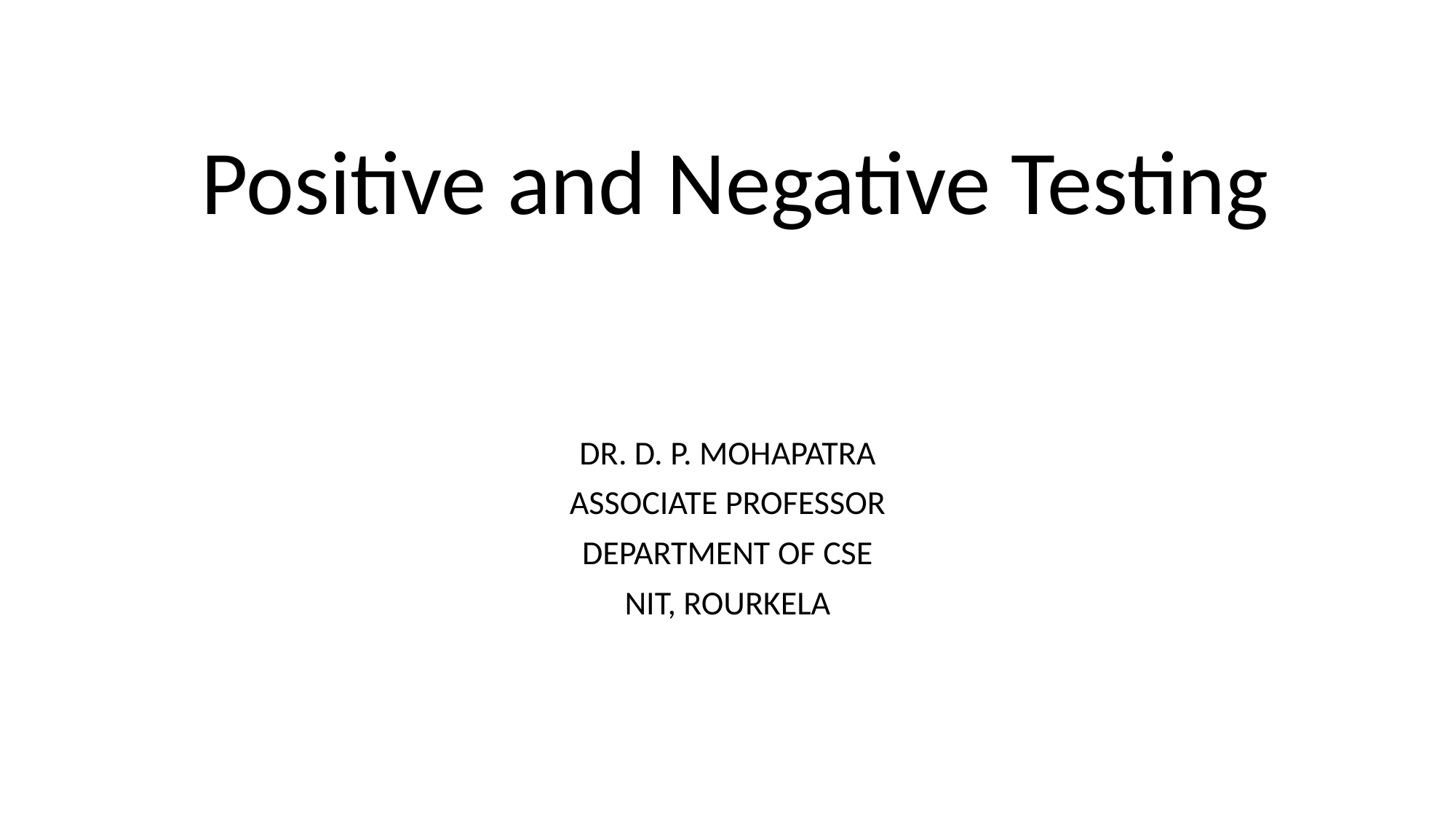

# Positive and Negative Testing
DR. D. P. MOHAPATRA
ASSOCIATE PROFESSOR
DEPARTMENT OF CSE
NIT, ROURKELA